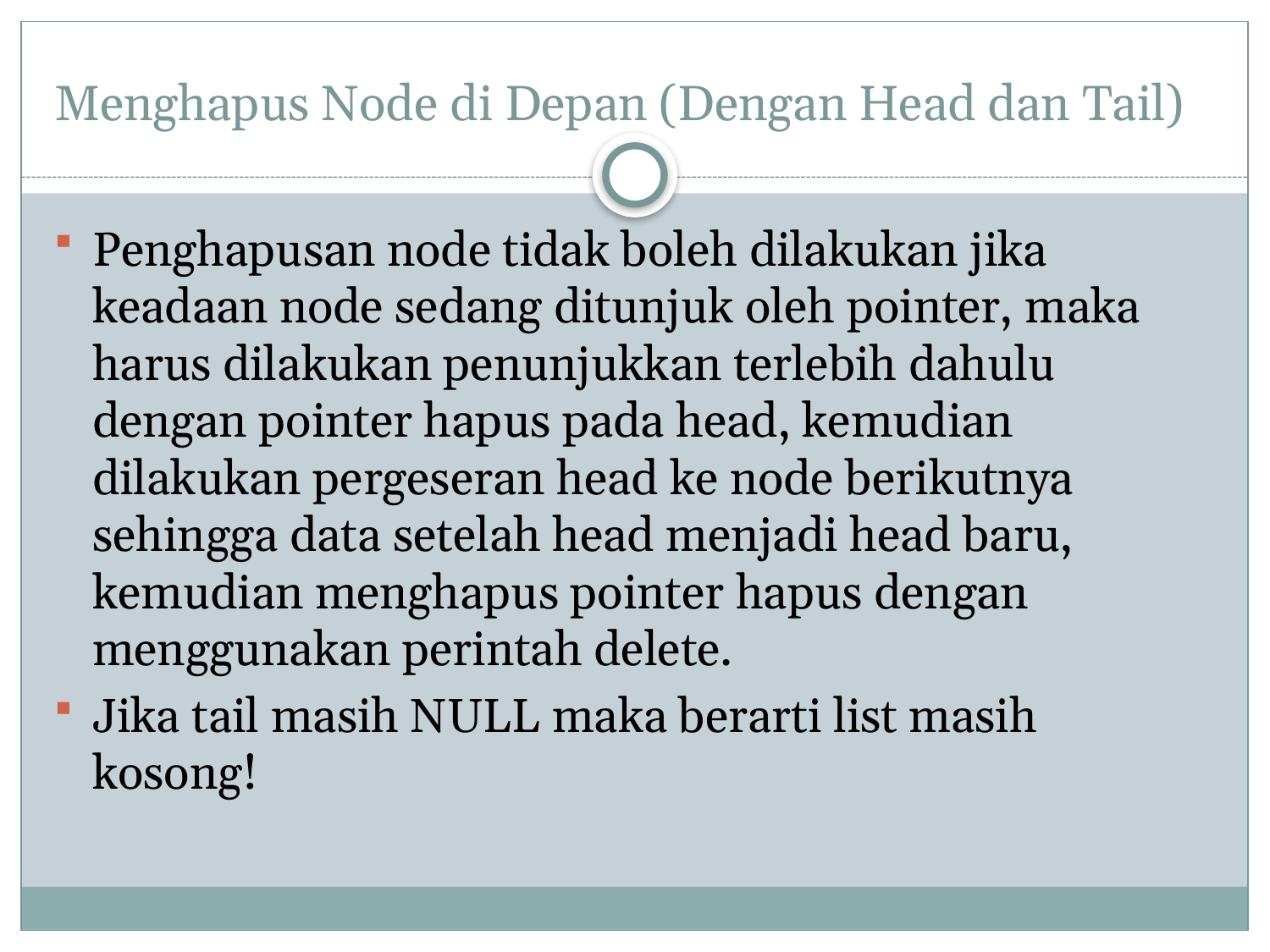

# Menghapus Node di Depan (Dengan Head dan Tail)
Penghapusan node tidak boleh dilakukan jika keadaan node sedang ditunjuk oleh pointer, maka harus dilakukan penunjukkan terlebih dahulu dengan pointer hapus pada head, kemudian dilakukan pergeseran head ke node berikutnya sehingga data setelah head menjadi head baru,  kemudian menghapus pointer hapus dengan menggunakan perintah delete.
Jika tail masih NULL maka berarti list masih kosong!